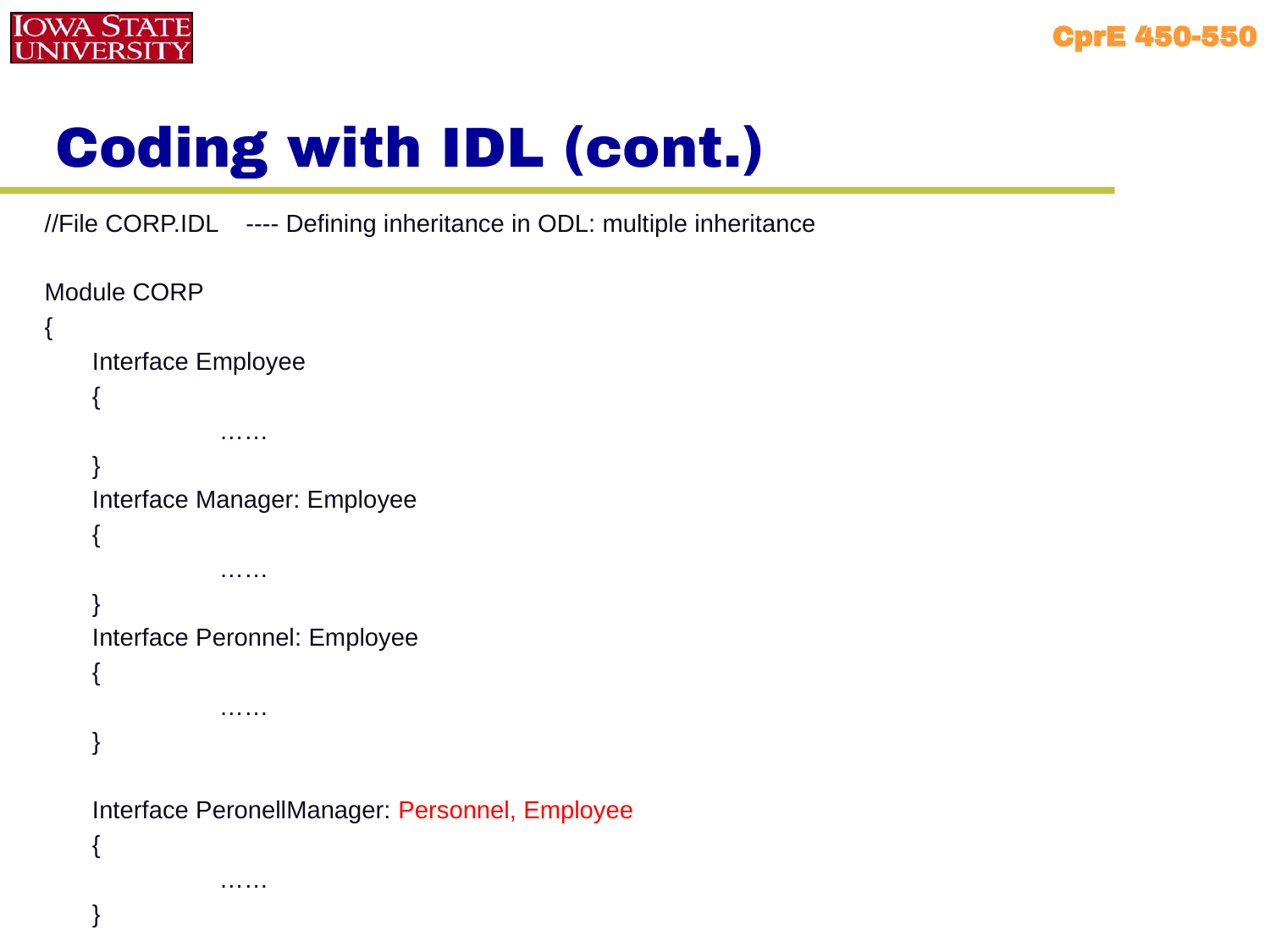

# Coding with IDL (cont.)
//File CORP.IDL    ---- Defining inheritance in ODL: multiple inheritance

Module CORP
{
	Interface Employee
	{
		……
	}
	Interface Manager: Employee
	{
		……
	}
	Interface Peronnel: Employee
	{
		……
	}

	Interface PeronellManager: Personnel, Employee
	{
		……
	}
	……
}